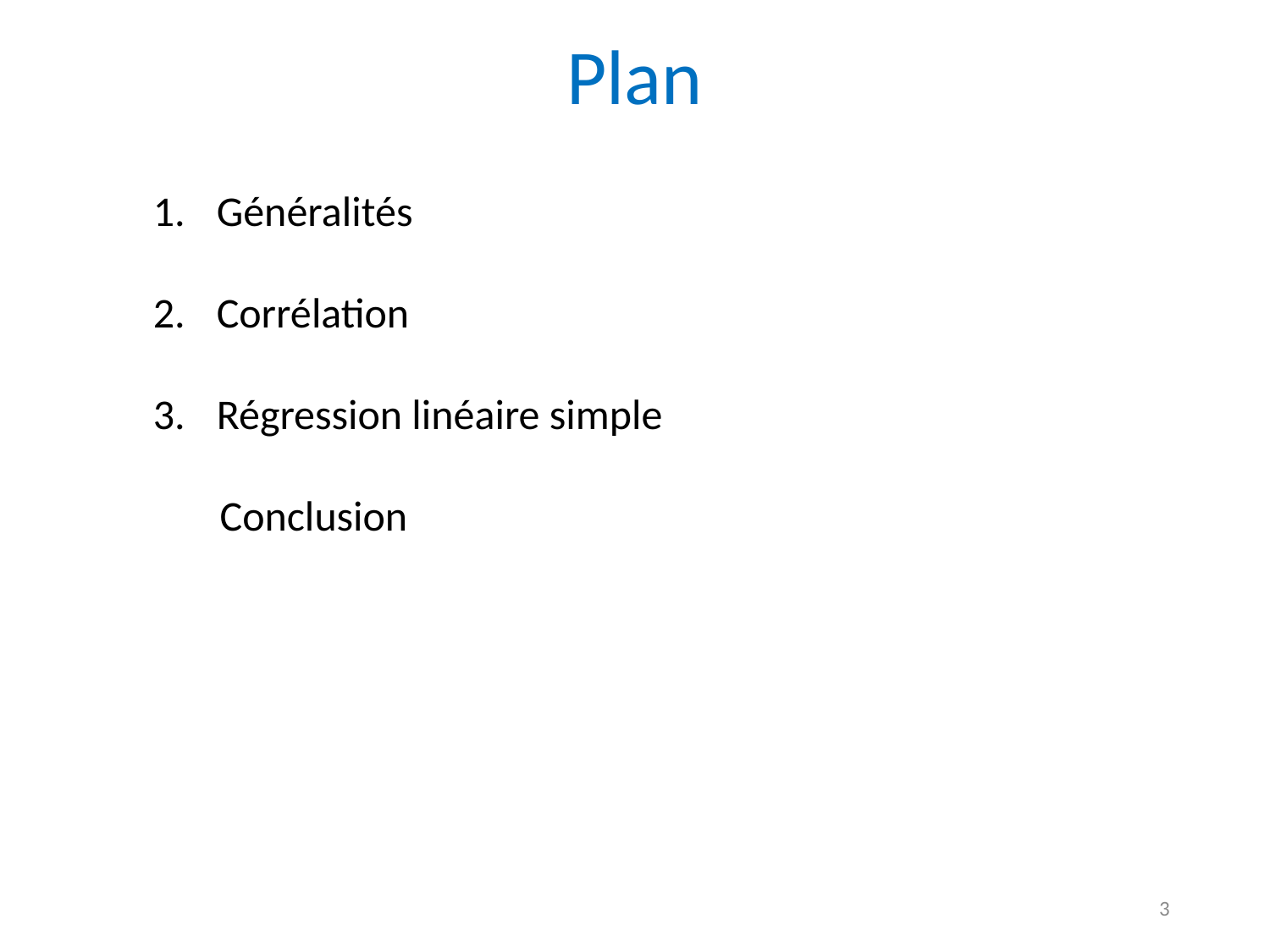

# Plan
Généralités
Corrélation
Régression linéaire simple
       Conclusion

3